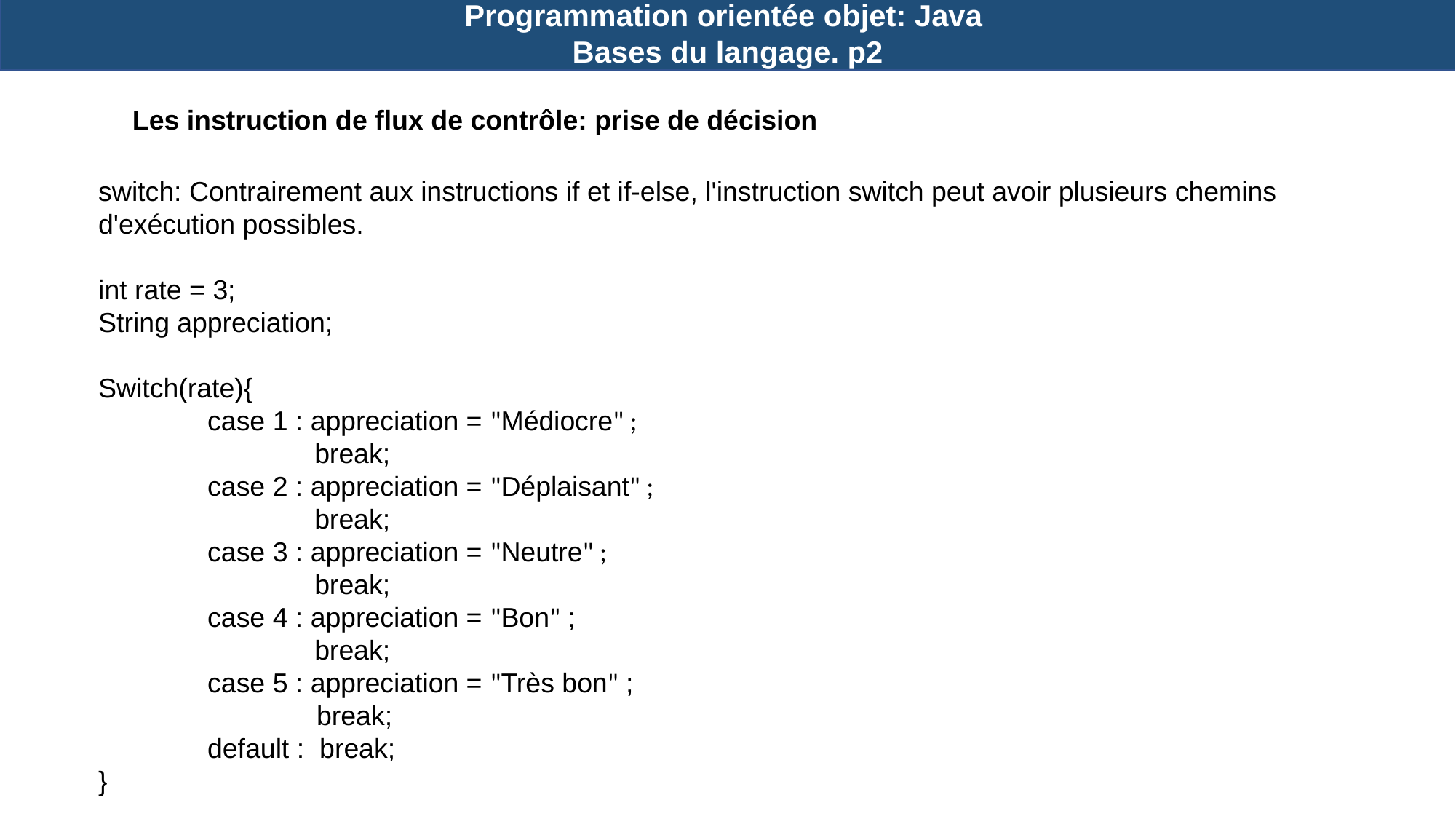

Programmation orientée objet: Java
Bases du langage. p2
Les instruction de flux de contrôle: prise de décision
switch: Contrairement aux instructions if et if-else, l'instruction switch peut avoir plusieurs chemins d'exécution possibles.

int rate = 3;
String appreciation;

Switch(rate){
  	case 1 : appreciation = "Médiocre" ;
	              break;
	case 2 : appreciation = "Déplaisant" ;
	              break;
	case 3 : appreciation = "Neutre" ;
	              break;
	case 4 : appreciation = "Bon" ;
	              break;
	case 5 : appreciation = "Très bon" ;
		break;
	default :  break;
}